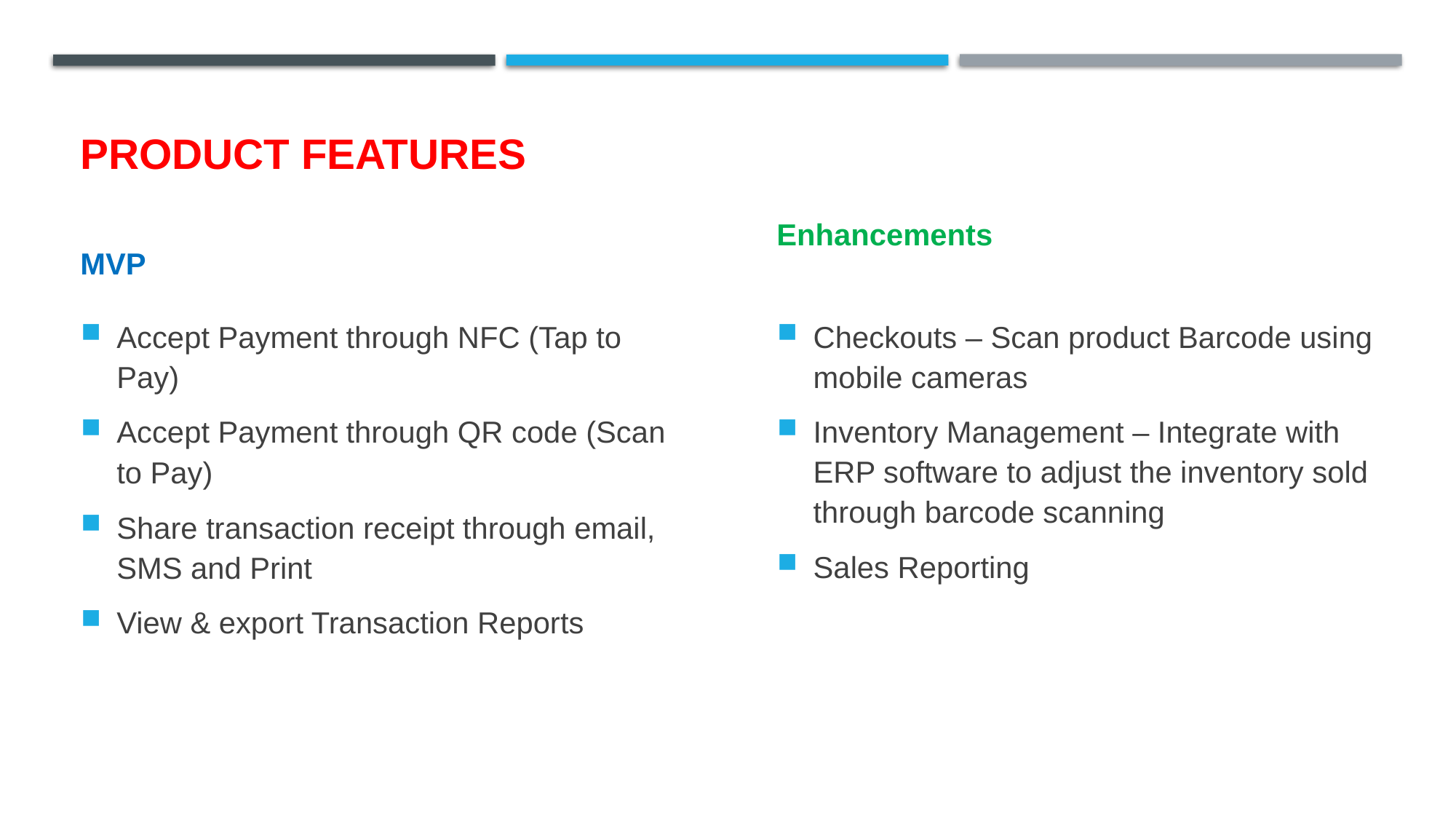

# Product Features
Enhancements
MVP
Accept Payment through NFC (Tap to Pay)
Accept Payment through QR code (Scan to Pay)
Share transaction receipt through email, SMS and Print
View & export Transaction Reports
Checkouts – Scan product Barcode using mobile cameras
Inventory Management – Integrate with ERP software to adjust the inventory sold through barcode scanning
Sales Reporting